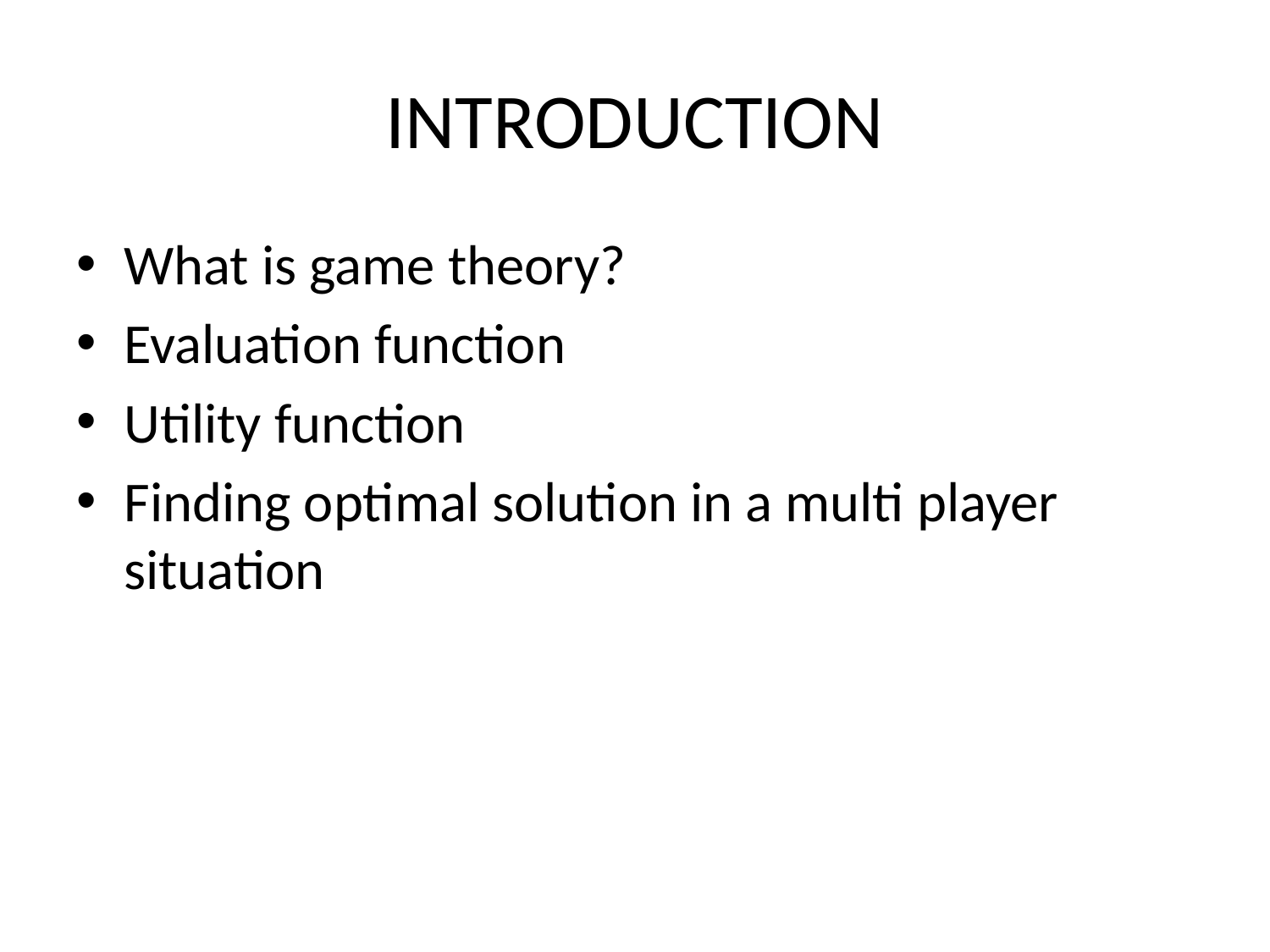

# INTRODUCTION
What is game theory?
Evaluation function
Utility function
Finding optimal solution in a multi player situation